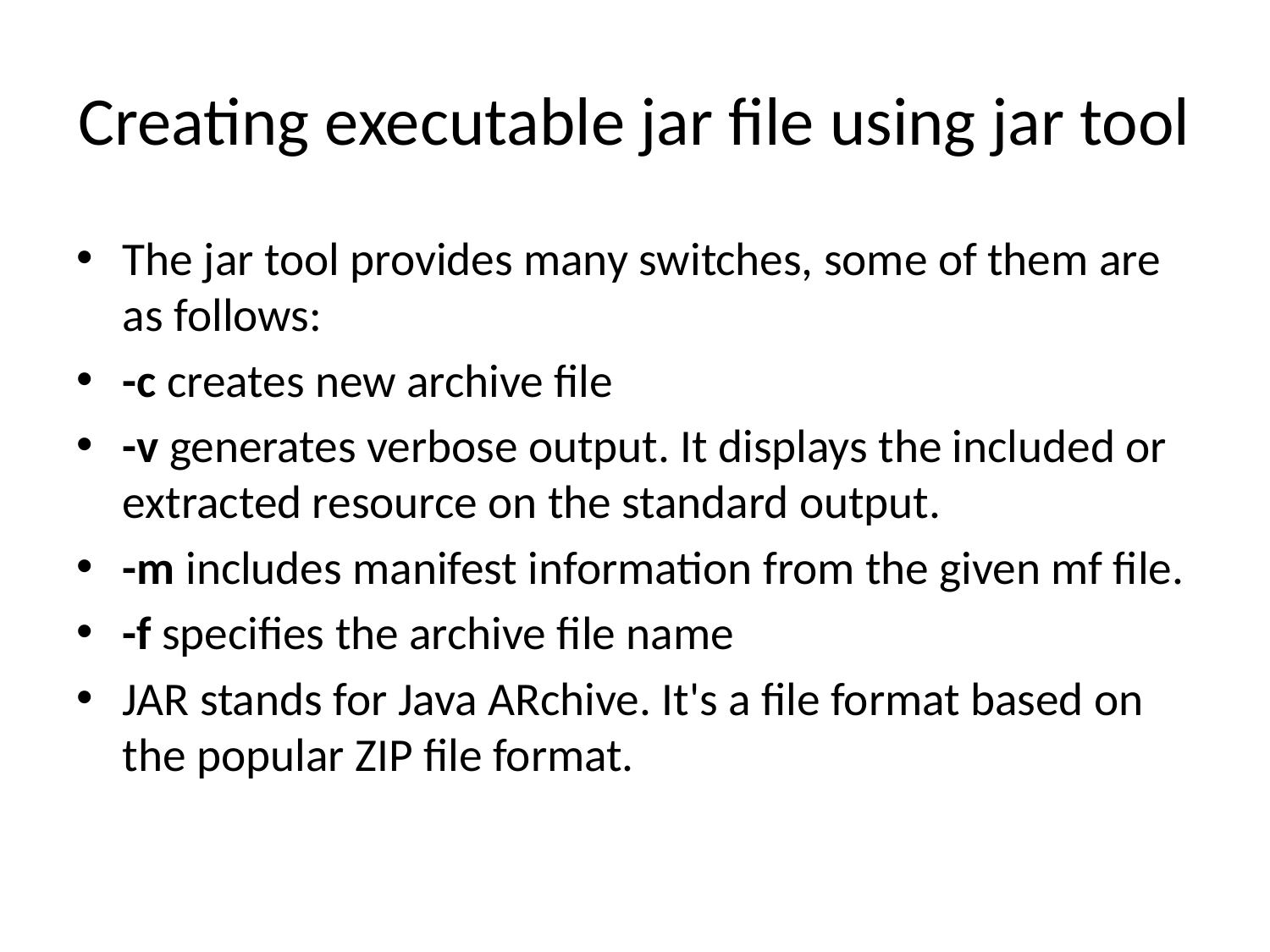

# Creating executable jar file using jar tool
The jar tool provides many switches, some of them are as follows:
-c creates new archive file
-v generates verbose output. It displays the included or extracted resource on the standard output.
-m includes manifest information from the given mf file.
-f specifies the archive file name
JAR stands for Java ARchive. It's a file format based on the popular ZIP file format.